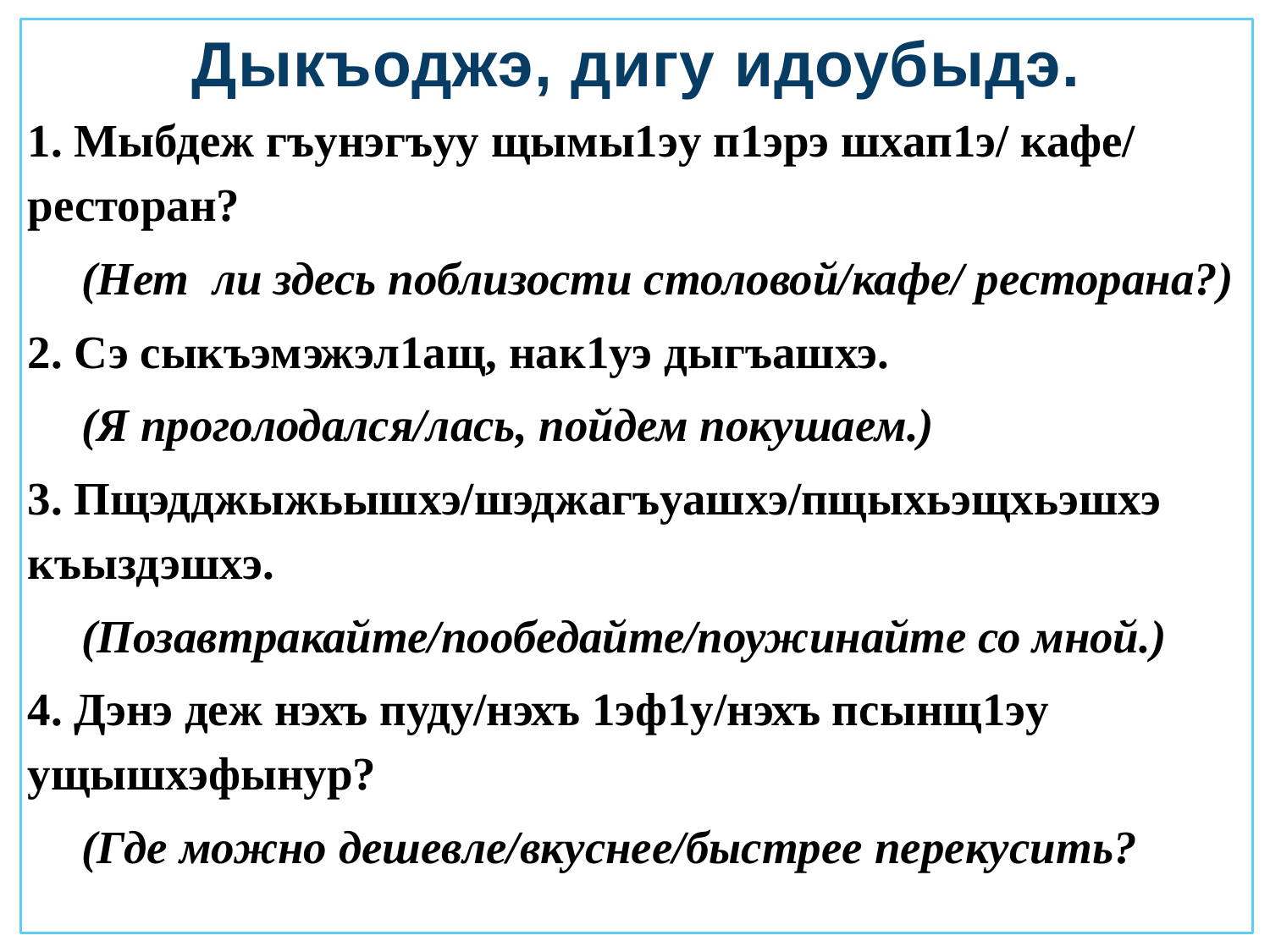

# Дыкъоджэ, дигу идоубыдэ.
1. Мыбдеж гъунэгъуу щымы1эу п1эрэ шхап1э/ кафе/ ресторан?
(Нет  ли здесь поблизости столовой/кафе/ ресторана?)
2. Сэ сыкъэмэжэл1ащ, нак1уэ дыгъашхэ.
(Я проголодался/лась, пойдем покушаем.)
3. Пщэдджыжьышхэ/шэджагъуашхэ/пщыхьэщхьэшхэ къыздэшхэ.
(Позавтракайте/пообедайте/поужинайте со мной.)
4. Дэнэ деж нэхъ пуду/нэхъ 1эф1у/нэхъ псынщ1эу ущышхэфынур?
(Где можно дешевле/вкуснее/быстрее перекусить?